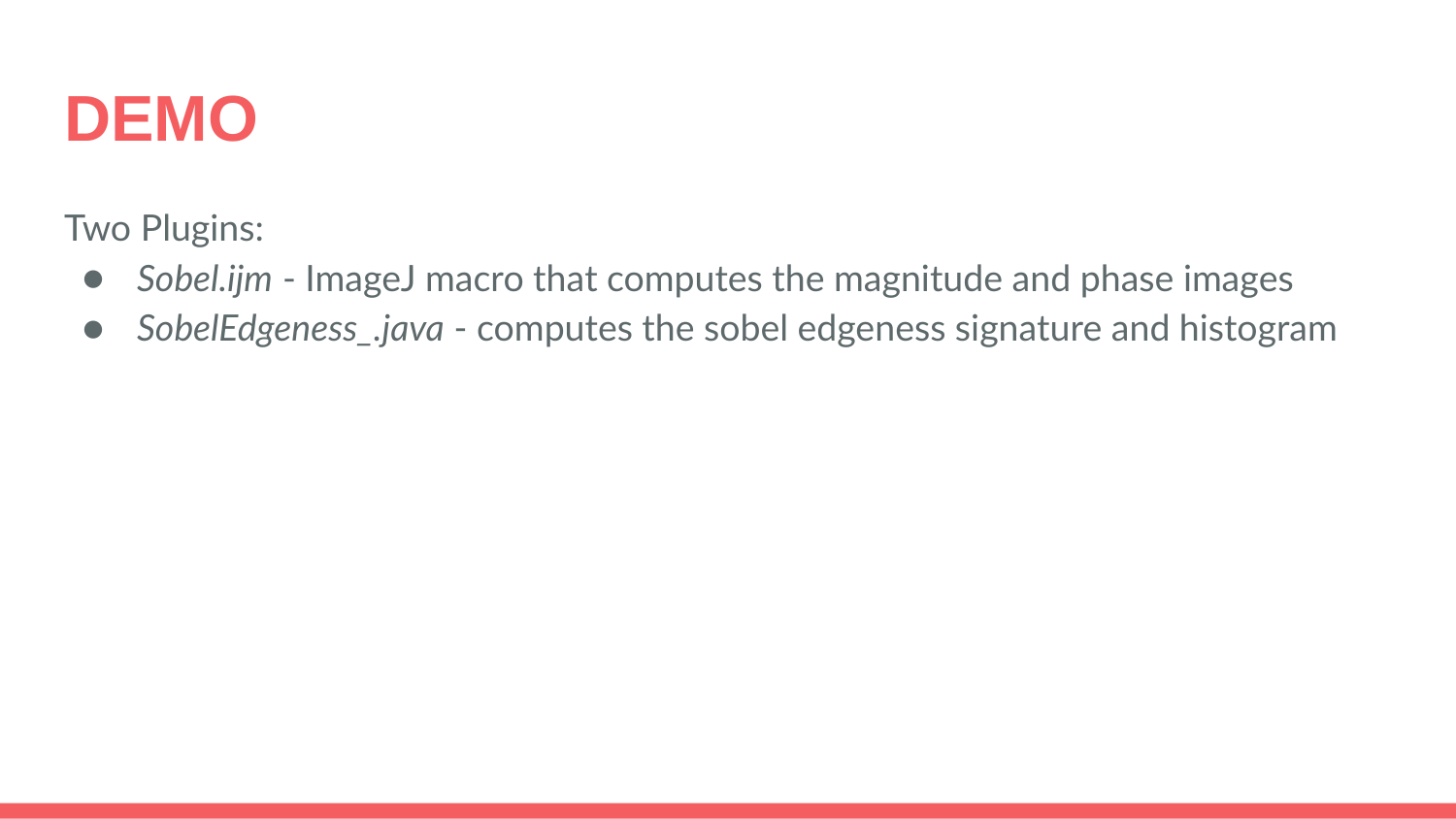

# DEMO
Two Plugins:
Sobel.ijm - ImageJ macro that computes the magnitude and phase images
SobelEdgeness_.java - computes the sobel edgeness signature and histogram